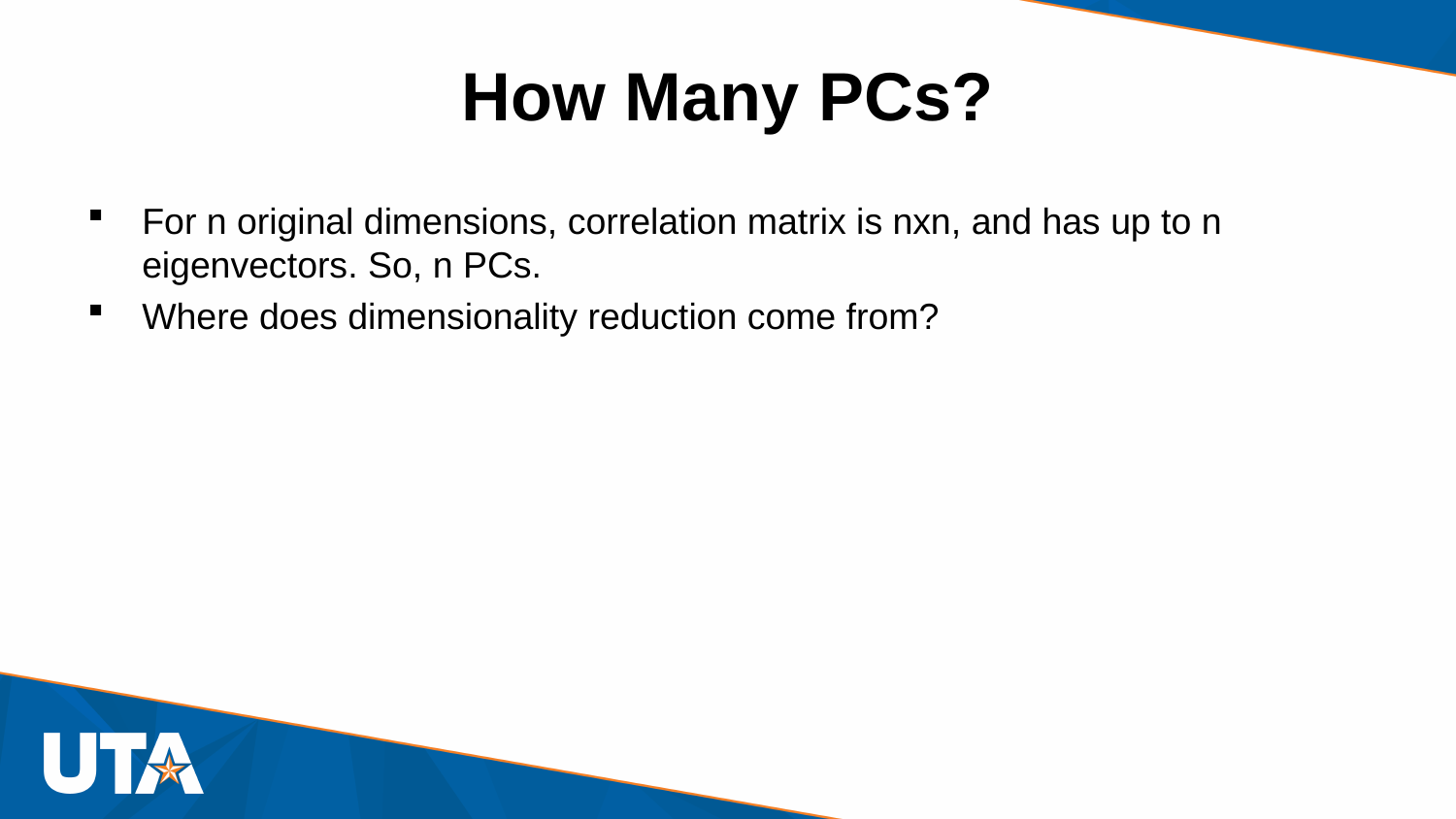

# How Many PCs?
For n original dimensions, correlation matrix is nxn, and has up to n eigenvectors. So, n PCs.
Where does dimensionality reduction come from?